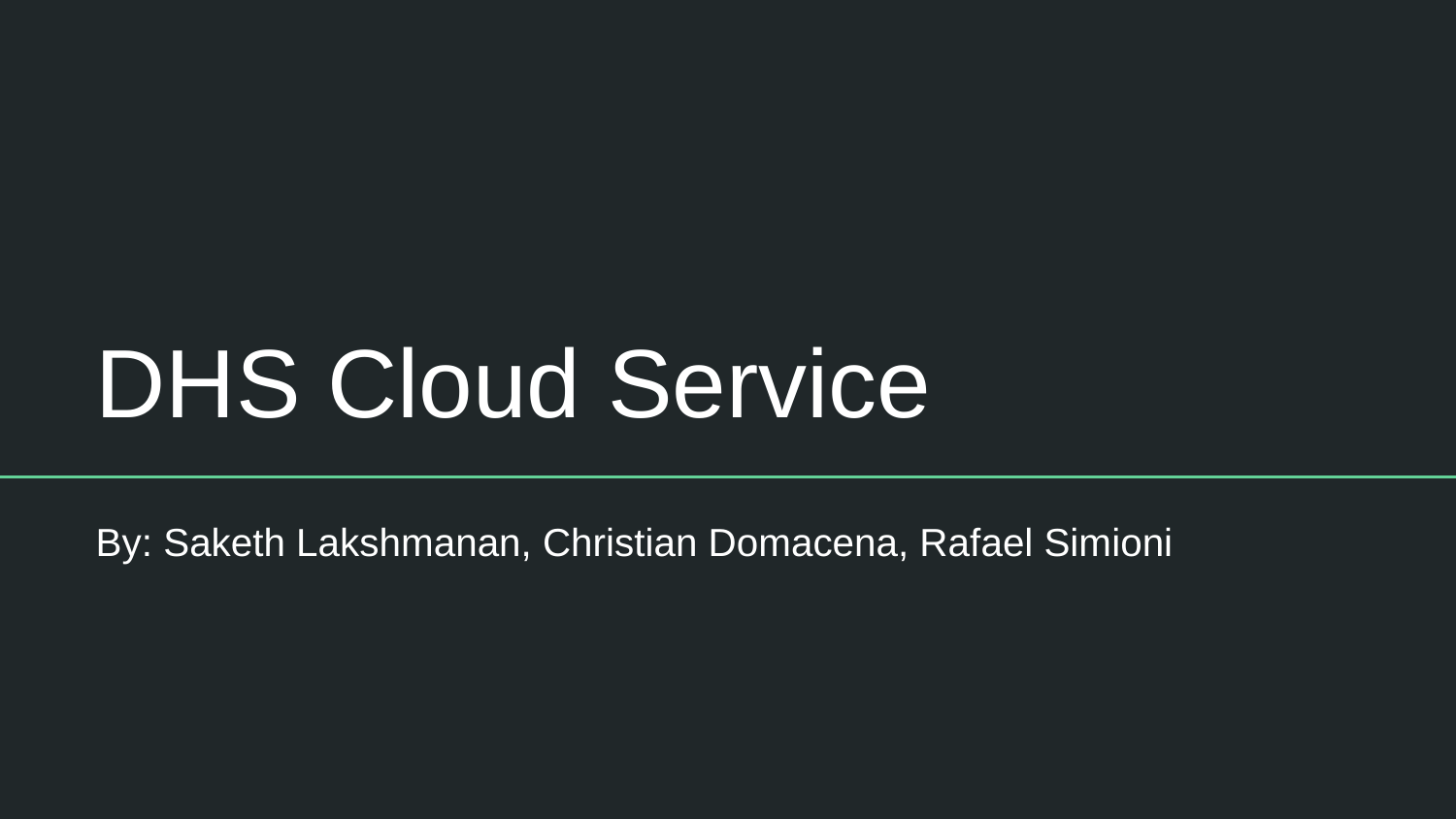

# DHS Cloud Service
By: Saketh Lakshmanan, Christian Domacena, Rafael Simioni